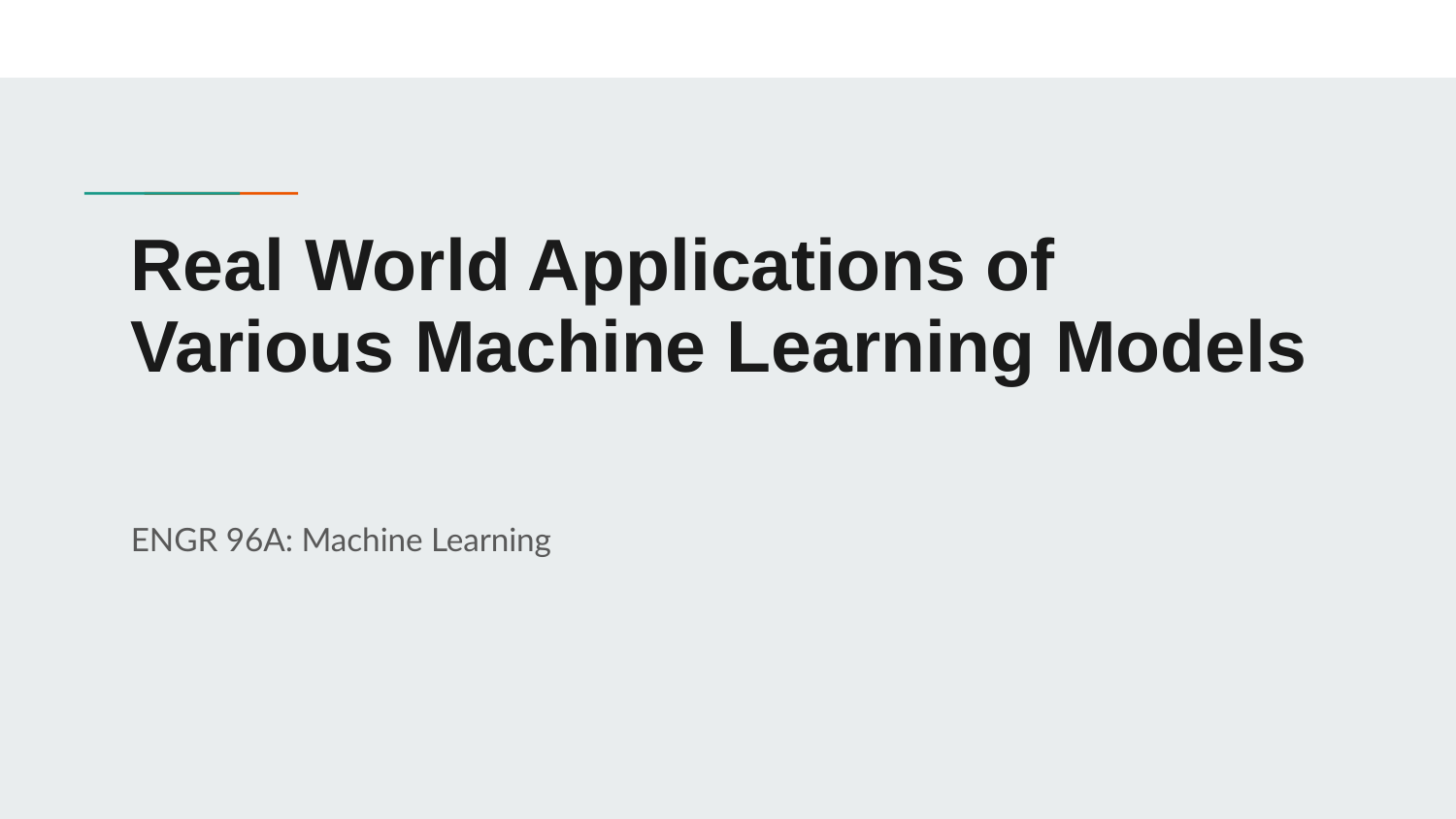

# Real World Applications of Various Machine Learning Models
ENGR 96A: Machine Learning